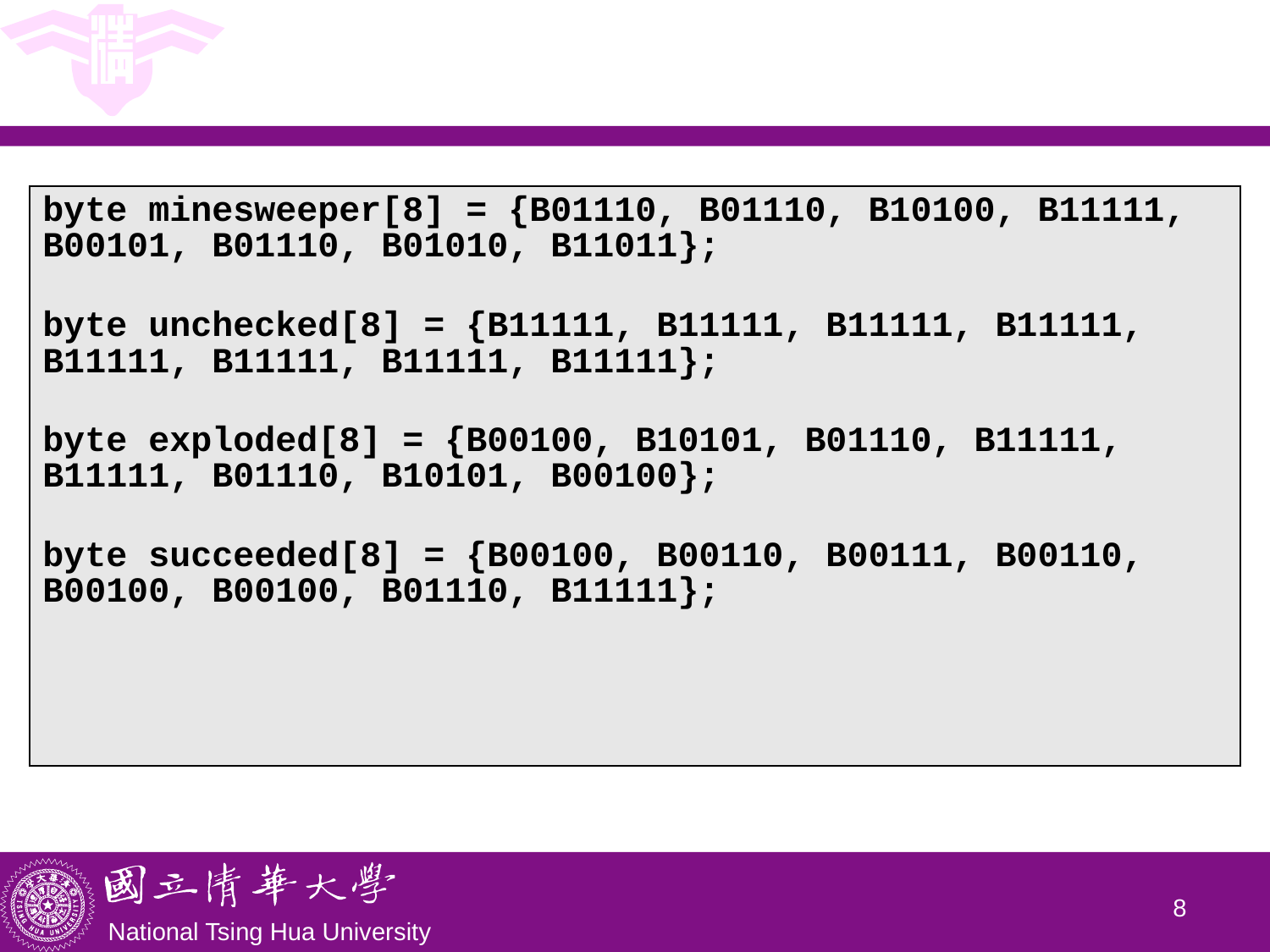

| byte minesweeper[8] = {B01110, B01110, B10100, B11111, B00101, B01110, B01010, B11011}; byte unchecked[8] = {B11111, B11111, B11111, B11111, B11111, B11111, B11111, B11111}; byte exploded[8] = {B00100, B10101, B01110, B11111, B11111, B01110, B10101, B00100}; byte succeeded[8] = {B00100, B00110, B00111, B00110, B00100, B00100, B01110, B11111}; |
| --- |
8